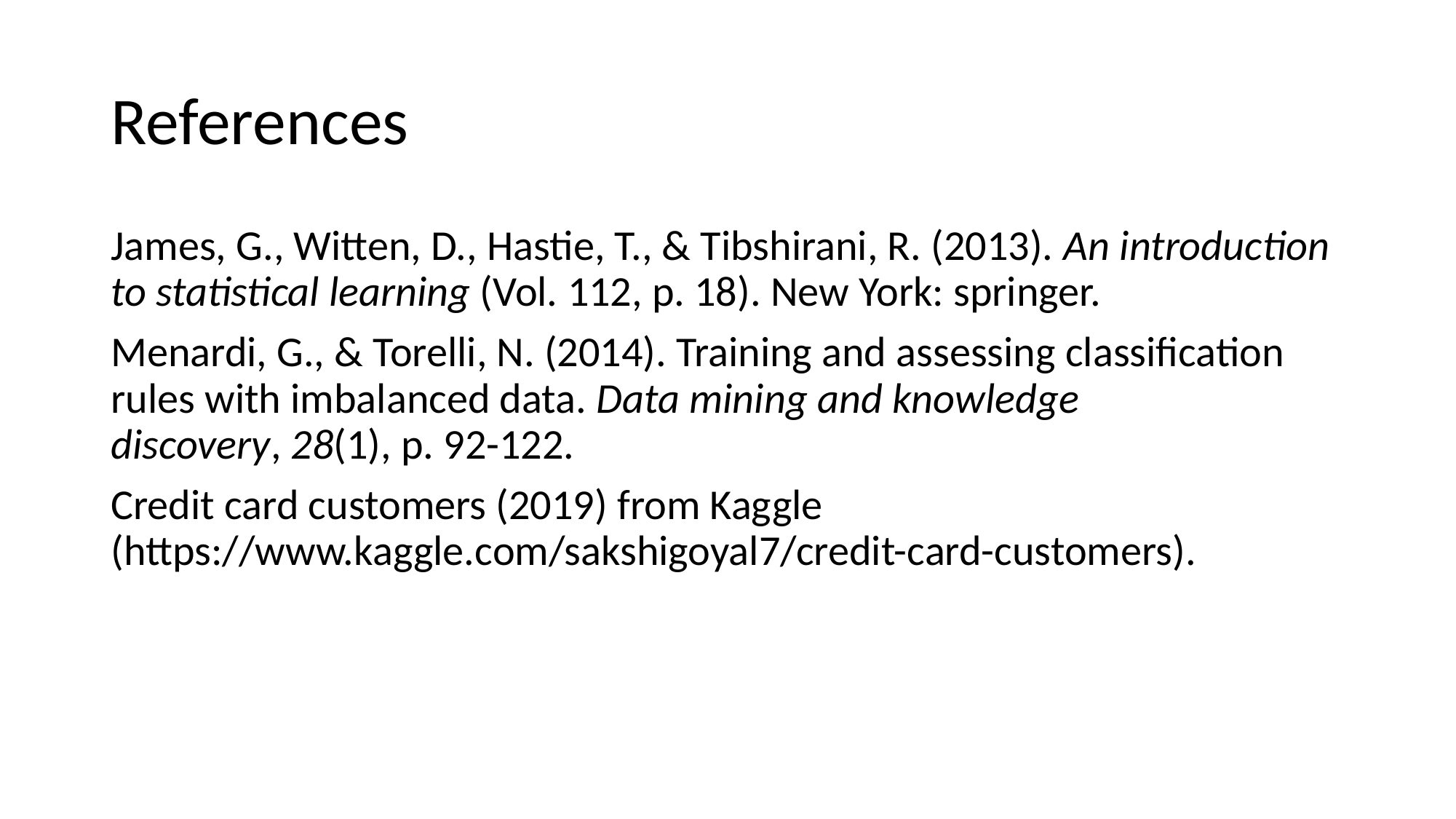

# References
James, G., Witten, D., Hastie, T., & Tibshirani, R. (2013). An introduction to statistical learning (Vol. 112, p. 18). New York: springer.
Menardi, G., & Torelli, N. (2014). Training and assessing classification rules with imbalanced data. Data mining and knowledge discovery, 28(1), p. 92-122.
Credit card customers (2019) from Kaggle (https://www.kaggle.com/sakshigoyal7/credit-card-customers).